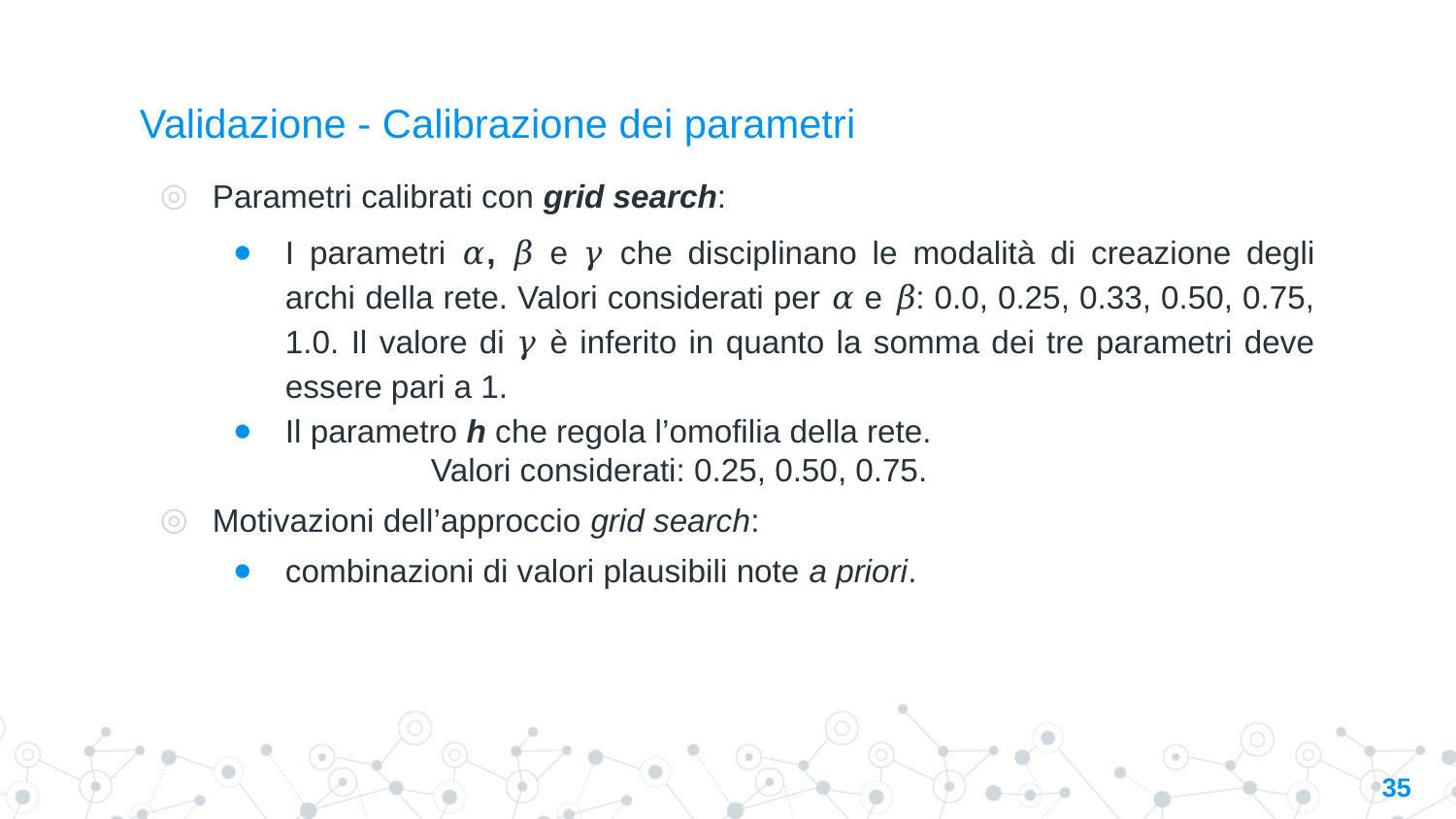

# Validazione - Calibrazione dei parametri
Parametri calibrati con grid search:
I parametri 𝛼, 𝛽 e 𝛾 che disciplinano le modalità di creazione degli archi della rete. Valori considerati per 𝛼 e 𝛽: 0.0, 0.25, 0.33, 0.50, 0.75, 1.0. Il valore di 𝛾 è inferito in quanto la somma dei tre parametri deve essere pari a 1.
Il parametro h che regola l’omofilia della rete.
		Valori considerati: 0.25, 0.50, 0.75.
Motivazioni dell’approccio grid search:
combinazioni di valori plausibili note a priori.

35